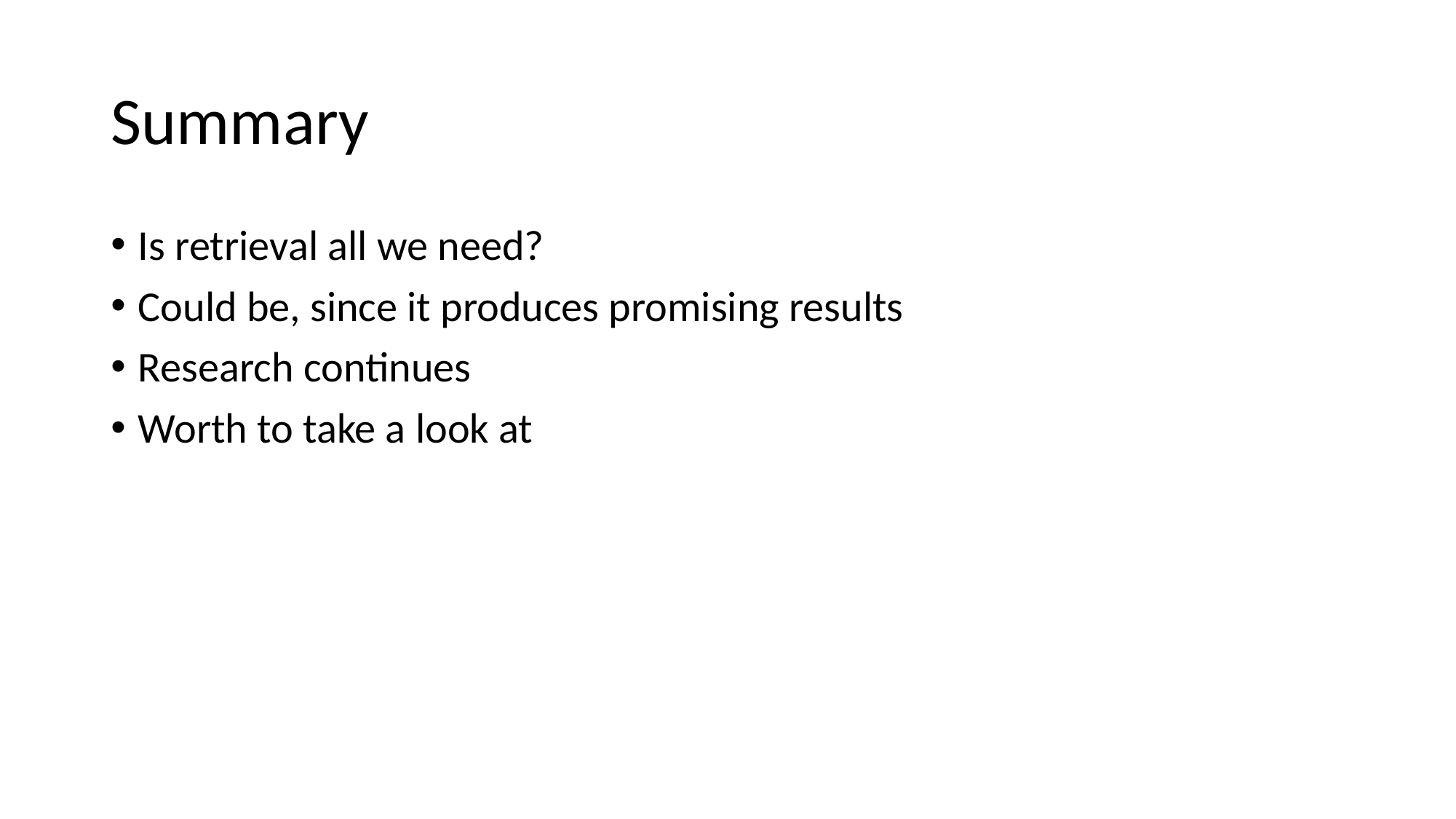

# Summary
Is retrieval all we need?
Could be, since it produces promising results
Research continues
Worth to take a look at